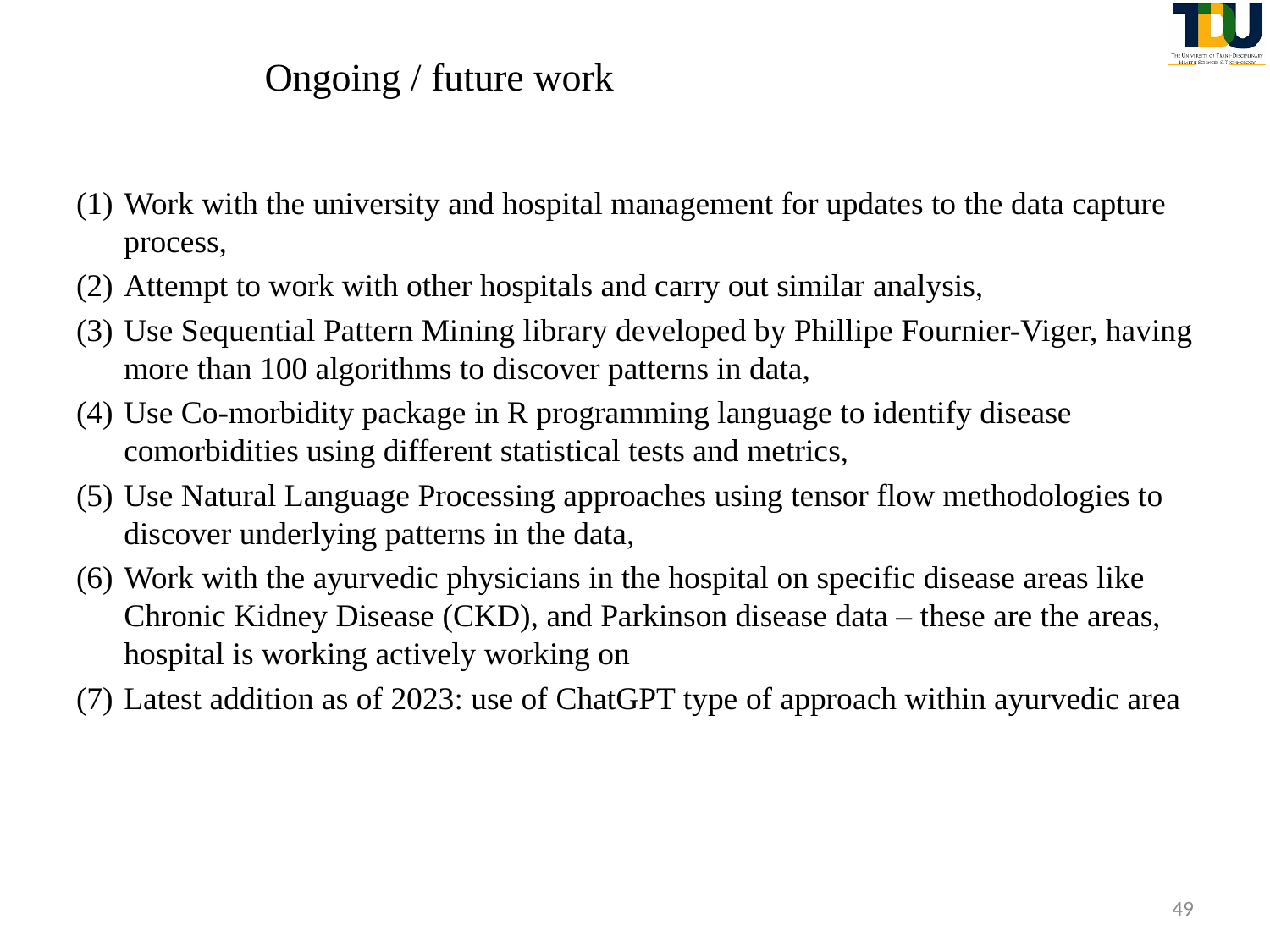

# Ongoing / future work
Work with the university and hospital management for updates to the data capture process,
Attempt to work with other hospitals and carry out similar analysis,
Use Sequential Pattern Mining library developed by Phillipe Fournier-Viger, having more than 100 algorithms to discover patterns in data,
Use Co-morbidity package in R programming language to identify disease comorbidities using different statistical tests and metrics,
Use Natural Language Processing approaches using tensor flow methodologies to discover underlying patterns in the data,
Work with the ayurvedic physicians in the hospital on specific disease areas like Chronic Kidney Disease (CKD), and Parkinson disease data – these are the areas, hospital is working actively working on
Latest addition as of 2023: use of ChatGPT type of approach within ayurvedic area
49